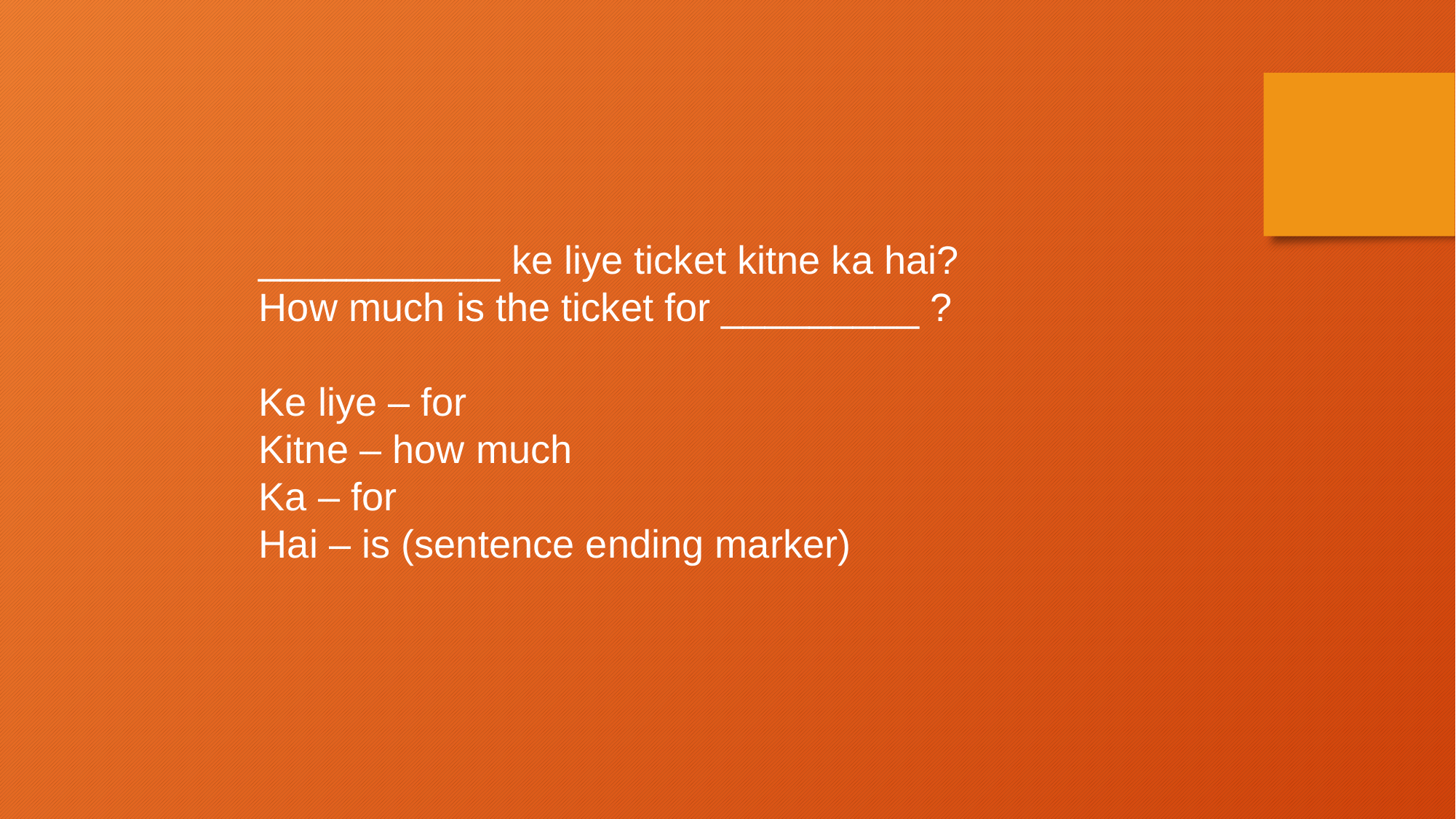

___________ ke liye ticket kitne ka hai?
How much is the ticket for _________ ?

Ke liye – for
Kitne – how much
Ka – for
Hai – is (sentence ending marker)